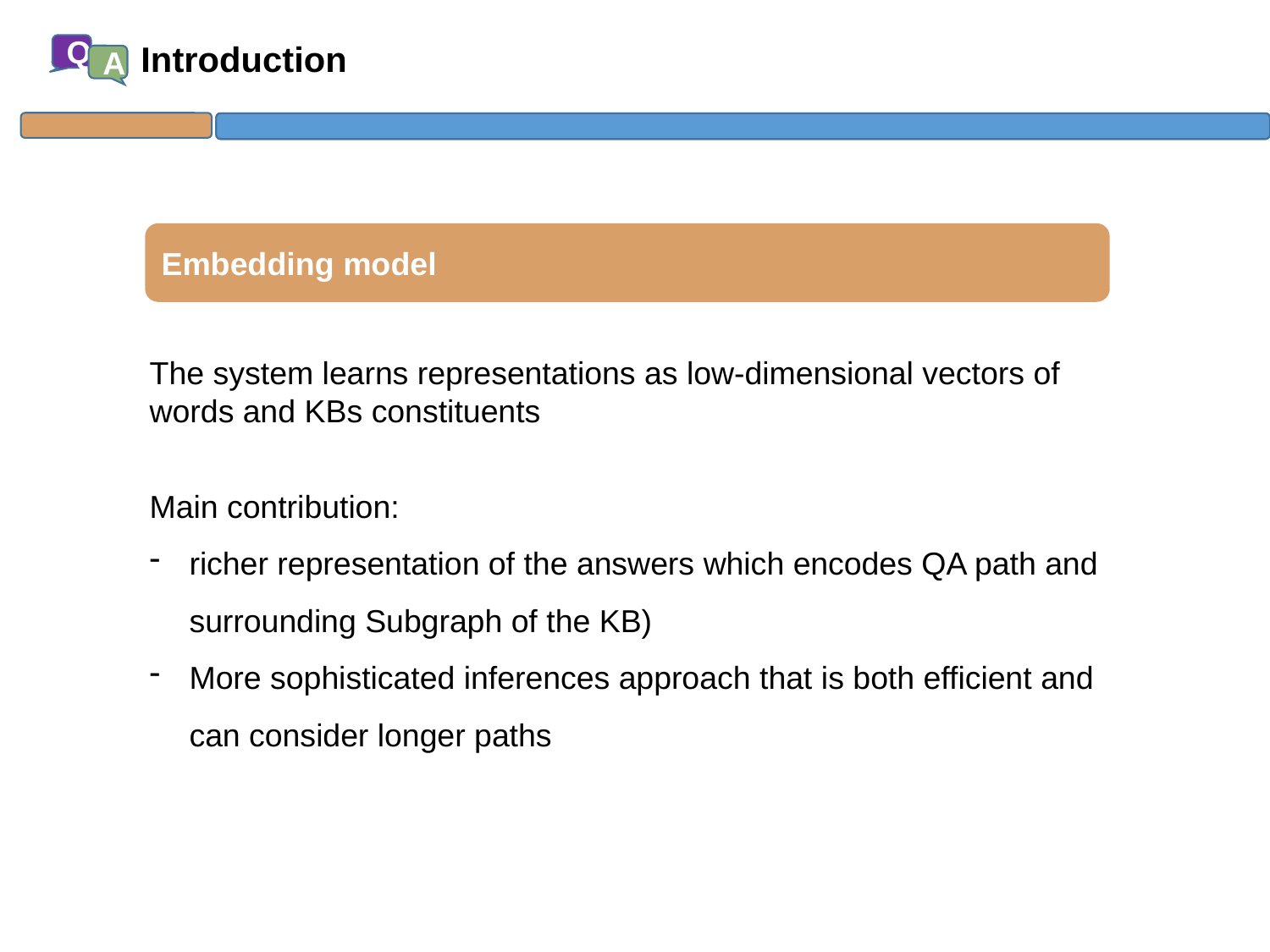

# Introduction
Q
A

Embedding model
The system learns representations as low-dimensional vectors of words and KBs constituents

Main contribution:
richer representation of the answers which encodes QA path and surrounding Subgraph of the KB)
More sophisticated inferences approach that is both efficient and can consider longer paths